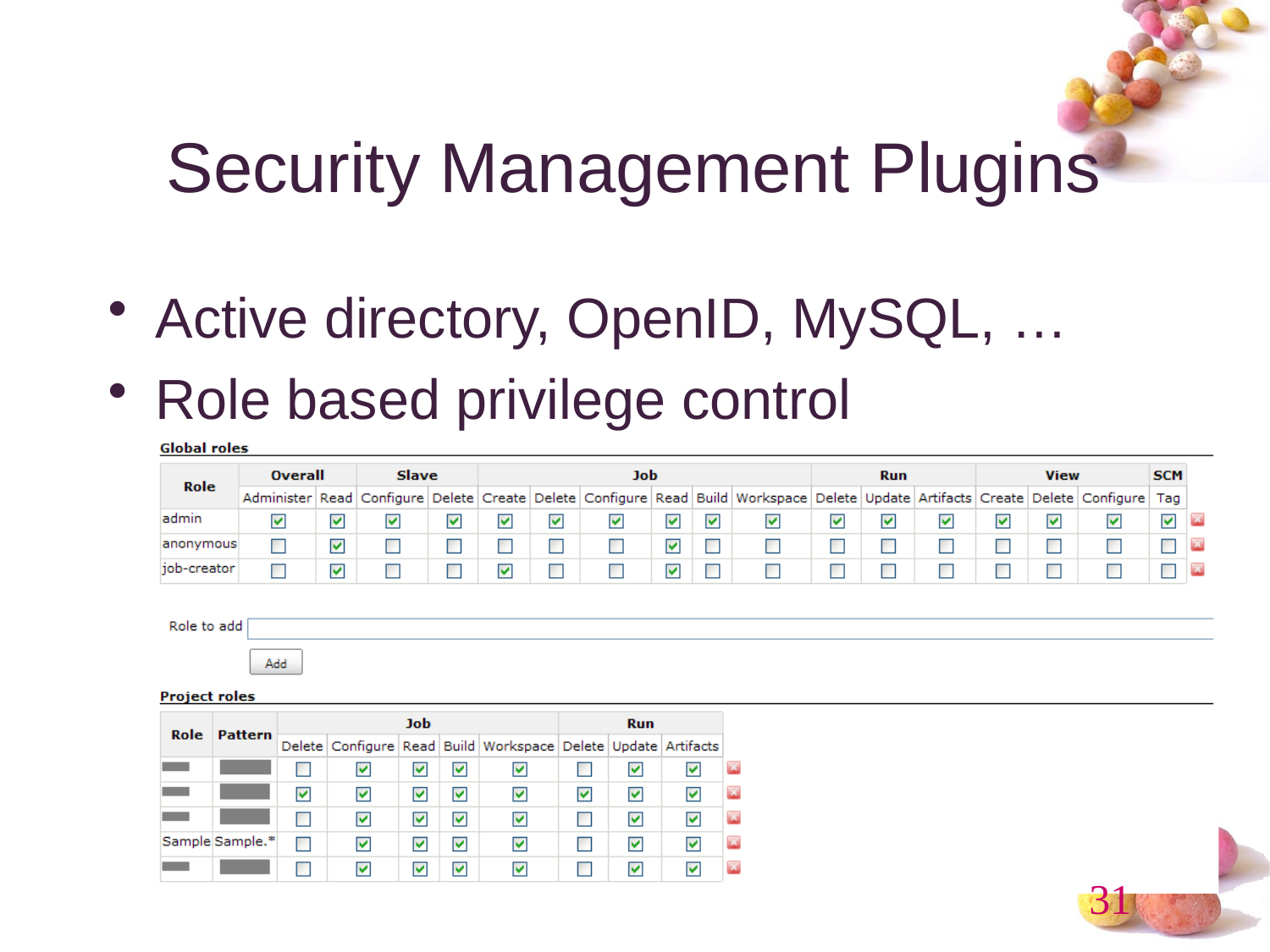

# Security Management Plugins
Active directory, OpenID, MySQL, …
Role based privilege control

31